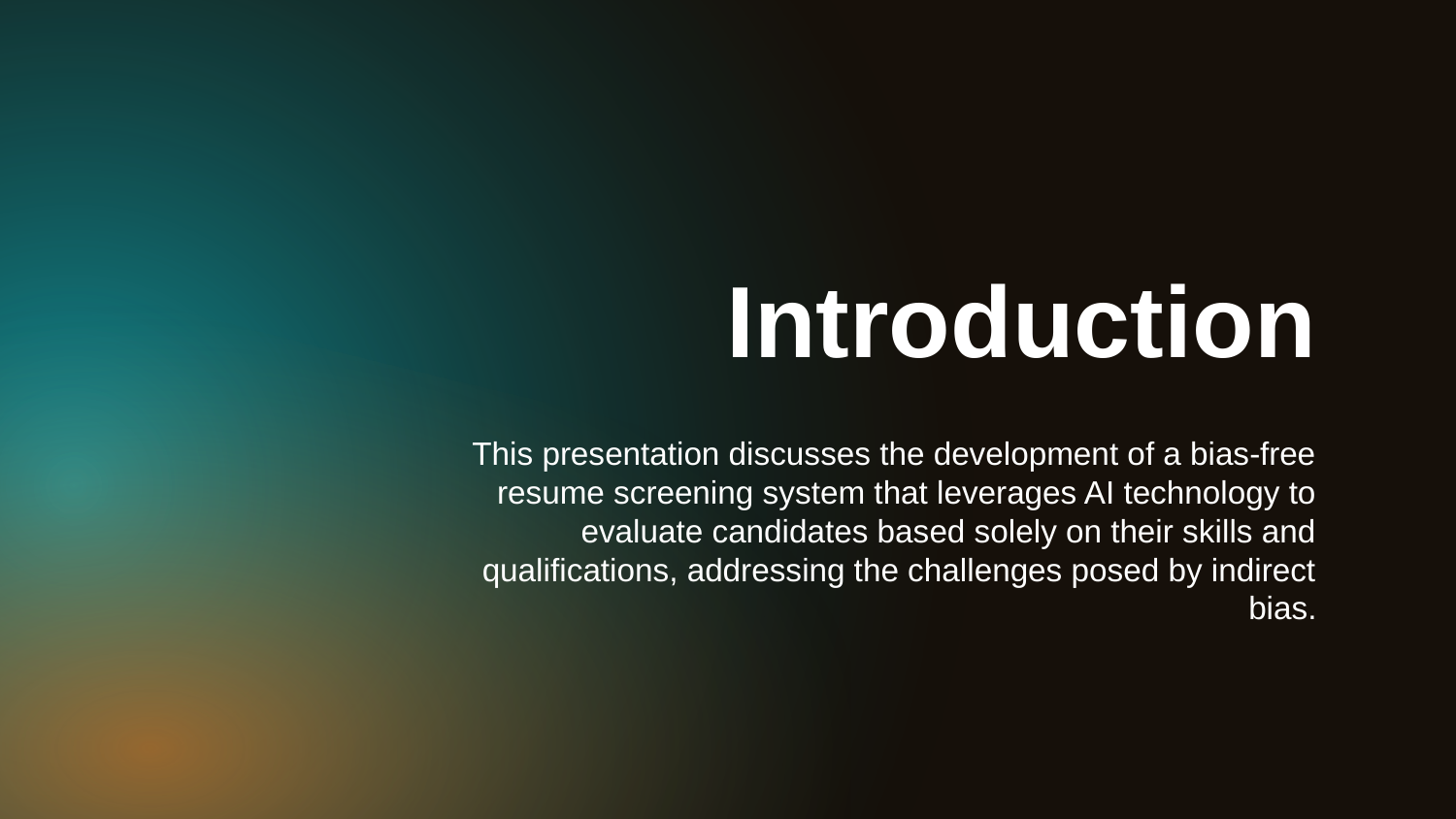

Introduction
# This presentation discusses the development of a bias-free resume screening system that leverages AI technology to evaluate candidates based solely on their skills and qualifications, addressing the challenges posed by indirect bias.